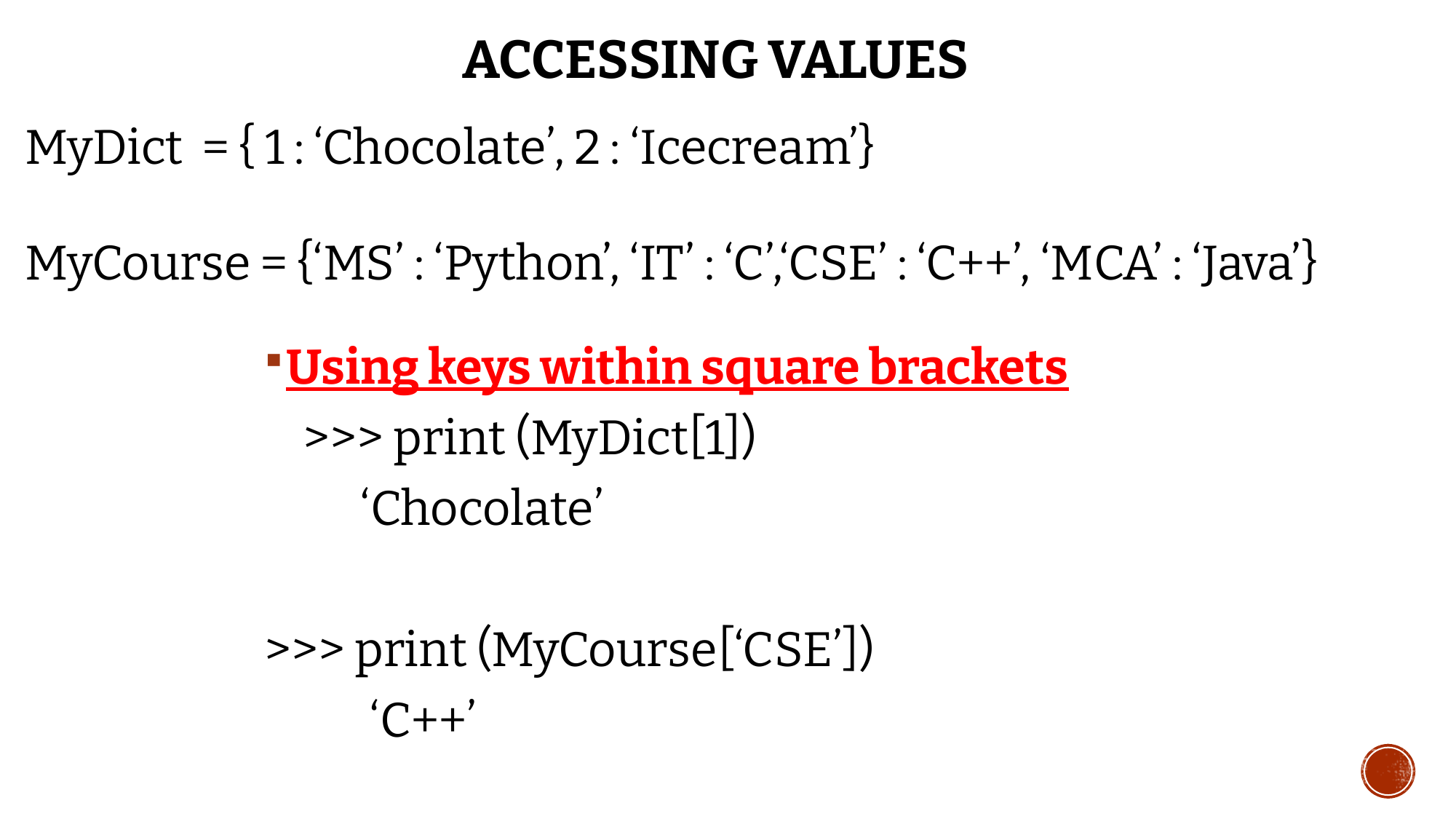

# Accessing Values
MyDict  = { 1 : ‘Chocolate’, 2 : ‘Icecream’}

MyCourse = {‘MS’ : ‘Python’, ‘IT’ : ‘C’,‘CSE’ : ‘C++’, ‘MCA’ : ‘Java’}

Using keys within square brackets
    >>> print (MyDict[1])
          ‘Chocolate’

>>> print (MyCourse[‘CSE’])
           ‘C++’